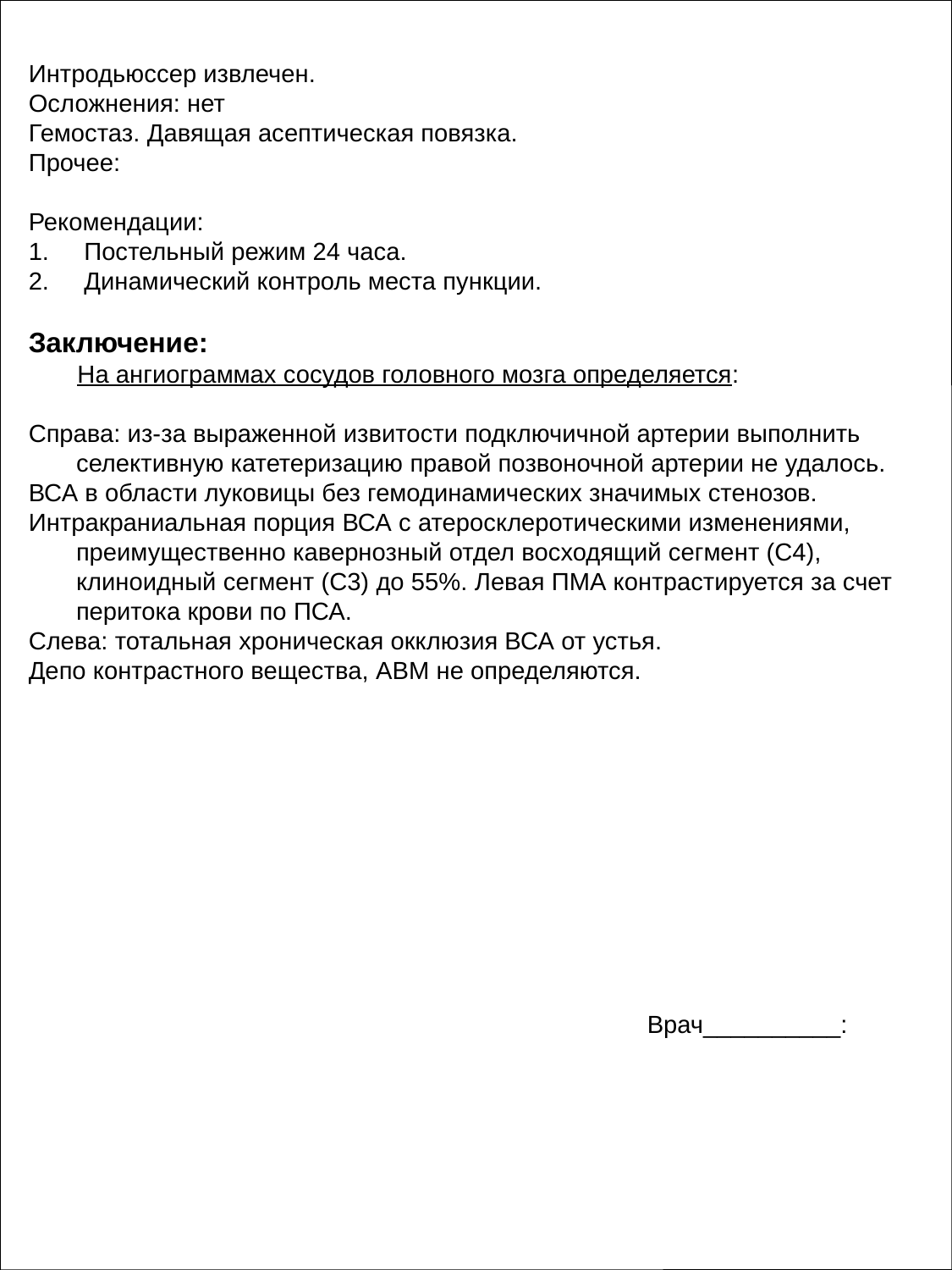

Интродьюссер извлечен.
Осложнения: нет
Гемостаз. Давящая асептическая повязка.
Прочее:

Рекомендации:
1.     Постельный режим 24 часа.
2.     Динамический контроль места пункции.

Заключение:
       На ангиограммах сосудов головного мозга определяется:

Справа: из-за выраженной извитости подключичной артерии выполнить селективную катетеризацию правой позвоночной артерии не удалось.
ВСА в области луковицы без гемодинамических значимых стенозов.
Интракраниальная порция ВСА с атеросклеротическими изменениями, преимущественно кавернозный отдел восходящий сегмент (С4), клиноидный сегмент (С3) до 55%. Левая ПМА контрастируется за счет перитока крови по ПСА.
Слева: тотальная хроническая окклюзия ВСА от устья.
Депо контрастного вещества, АВМ не определяются.

Врач__________: